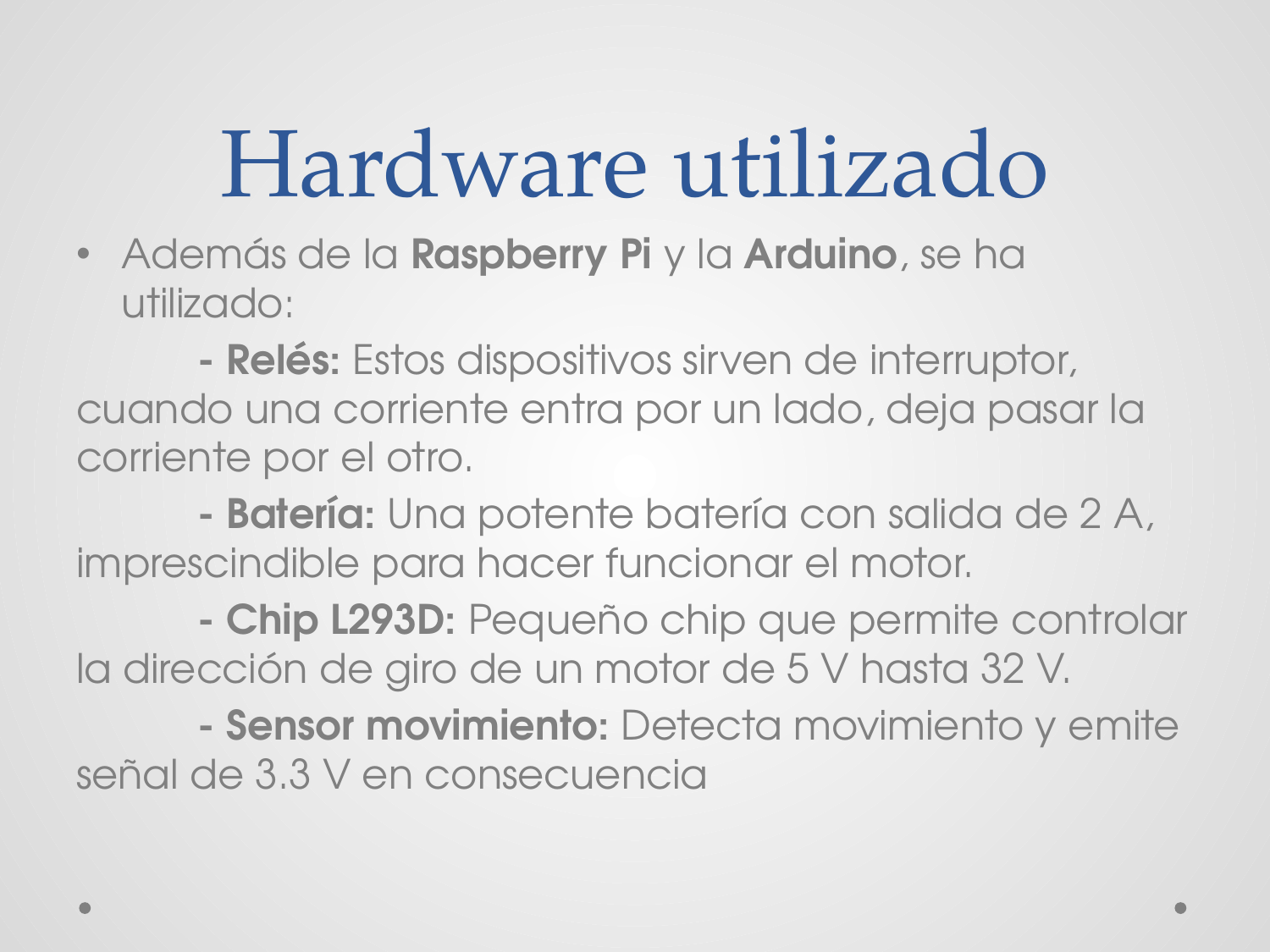

# Hardware utilizado
Además de la Raspberry Pi y la Arduino, se ha utilizado:
	- Relés: Estos dispositivos sirven de interruptor, cuando una corriente entra por un lado, deja pasar la corriente por el otro.
	- Batería: Una potente batería con salida de 2 A, imprescindible para hacer funcionar el motor.
	- Chip L293D: Pequeño chip que permite controlar la dirección de giro de un motor de 5 V hasta 32 V.
	- Sensor movimiento: Detecta movimiento y emite señal de 3.3 V en consecuencia